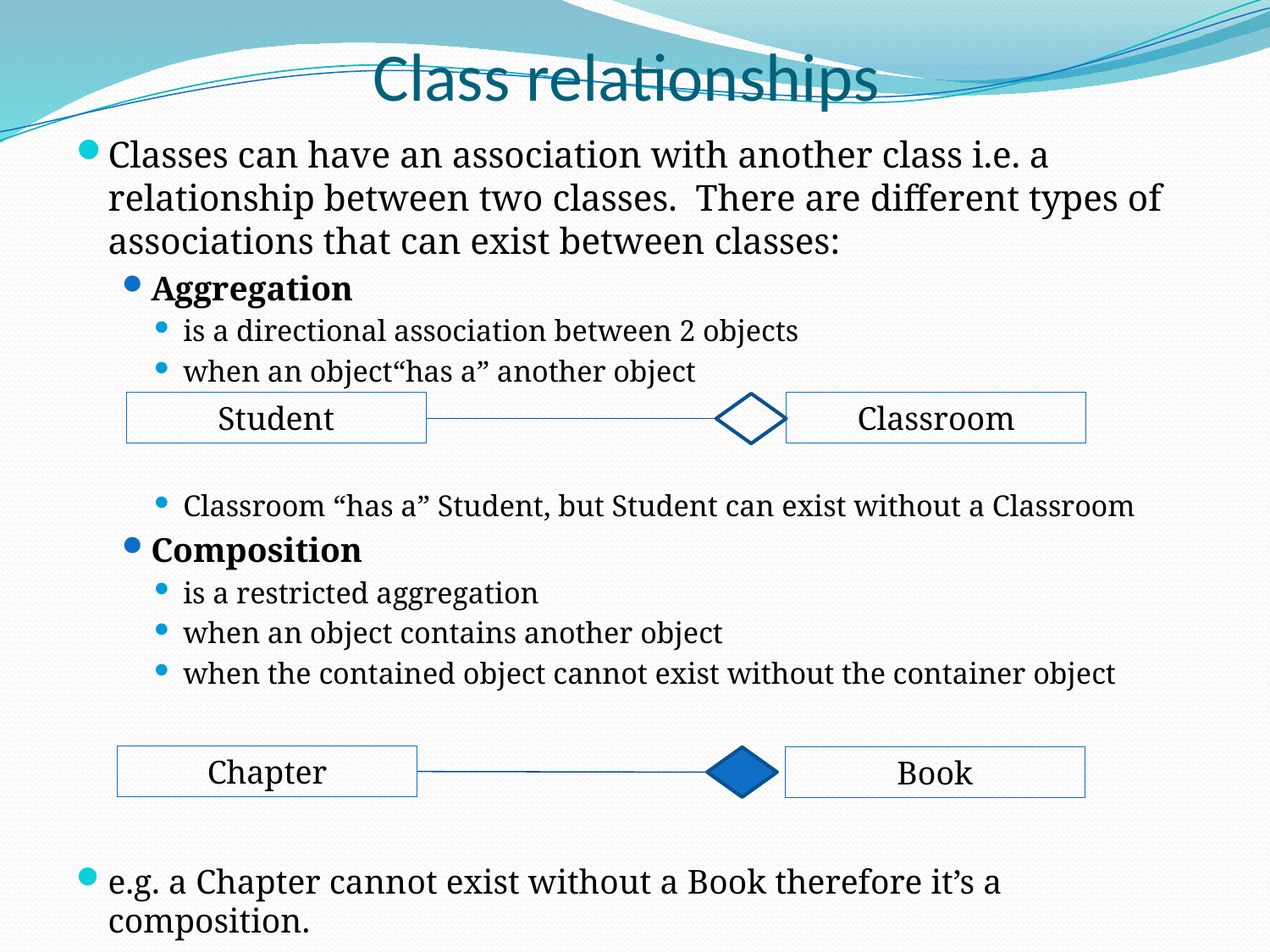

# Class relationships
Classes can have an association with another class i.e. a relationship between two classes.  There are different types of associations that can exist between classes:
Aggregation
is a directional association between 2 objects
when an object“has a” another object

Classroom “has a” Student, but Student can exist without a Classroom
Composition
is a restricted aggregation
when an object contains another object
when the contained object cannot exist without the container object

e.g. a Chapter cannot exist without a Book therefore it’s a composition.
Student
Classroom

Chapter

Book